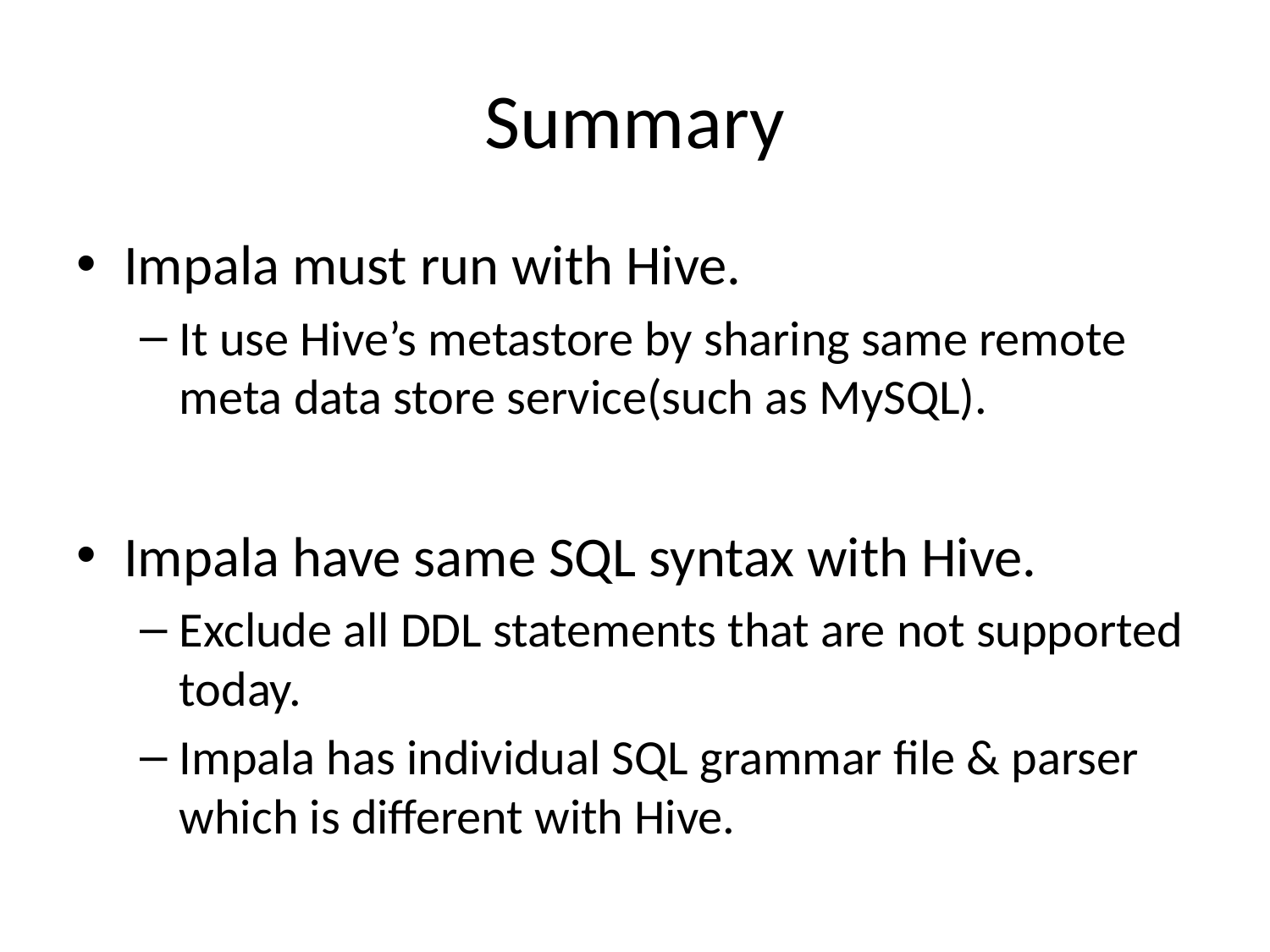

# Summary
Impala must run with Hive.
It use Hive’s metastore by sharing same remote meta data store service(such as MySQL).

Impala have same SQL syntax with Hive.
Exclude all DDL statements that are not supported today.
Impala has individual SQL grammar file & parser which is different with Hive.